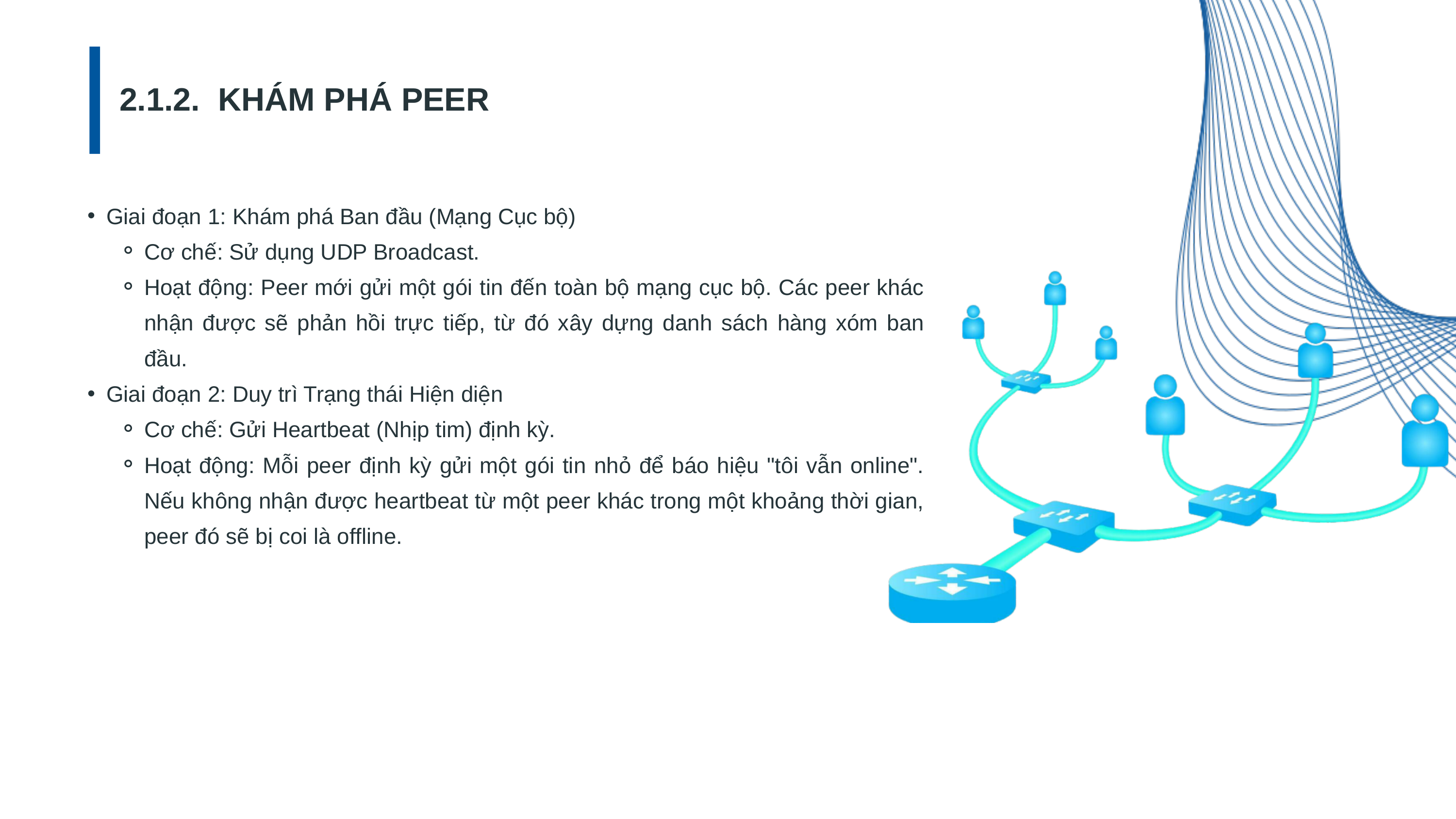

2.1.2.  KHÁM PHÁ PEER
Giai đoạn 1: Khám phá Ban đầu (Mạng Cục bộ)
Cơ chế: Sử dụng UDP Broadcast.
Hoạt động: Peer mới gửi một gói tin đến toàn bộ mạng cục bộ. Các peer khác nhận được sẽ phản hồi trực tiếp, từ đó xây dựng danh sách hàng xóm ban đầu.
Giai đoạn 2: Duy trì Trạng thái Hiện diện
Cơ chế: Gửi Heartbeat (Nhịp tim) định kỳ.
Hoạt động: Mỗi peer định kỳ gửi một gói tin nhỏ để báo hiệu "tôi vẫn online". Nếu không nhận được heartbeat từ một peer khác trong một khoảng thời gian, peer đó sẽ bị coi là offline.